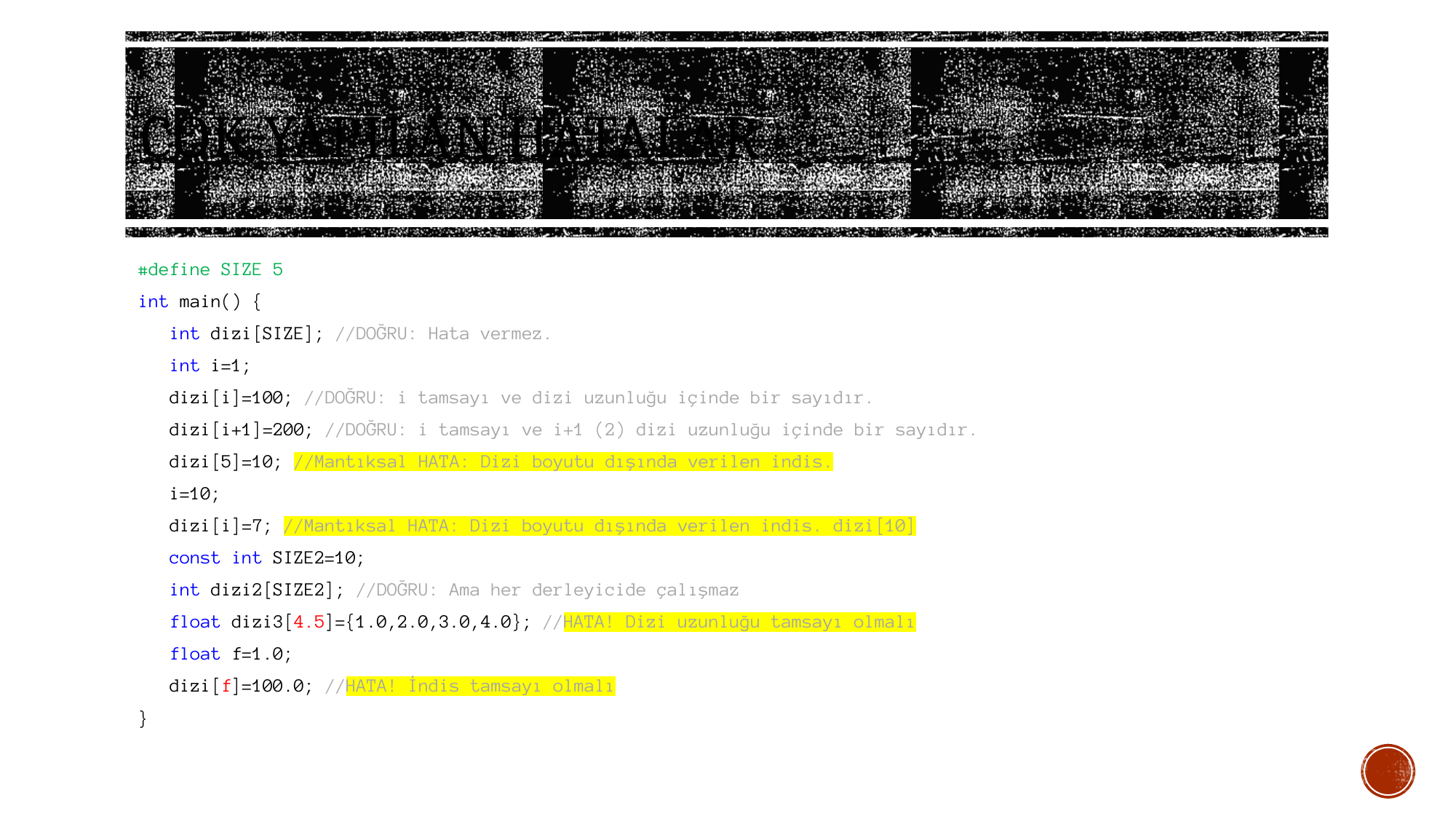

# Çok yapılan hatalar
#define SIZE 5
int main() {
   int dizi[SIZE]; //DOĞRU: Hata vermez.
   int i=1;
   dizi[i]=100; //DOĞRU: i tamsayı ve dizi uzunluğu içinde bir sayıdır.
   dizi[i+1]=200; //DOĞRU: i tamsayı ve i+1 (2) dizi uzunluğu içinde bir sayıdır.
   dizi[5]=10; //Mantıksal HATA: Dizi boyutu dışında verilen indis.
   i=10;
   dizi[i]=7; //Mantıksal HATA: Dizi boyutu dışında verilen indis. dizi[10]
   const int SIZE2=10;
   int dizi2[SIZE2]; //DOĞRU: Ama her derleyicide çalışmaz
   float dizi3[4.5]={1.0,2.0,3.0,4.0}; //HATA! Dizi uzunluğu tamsayı olmalı
   float f=1.0;
   dizi[f]=100.0; //HATA! İndis tamsayı olmalı
}